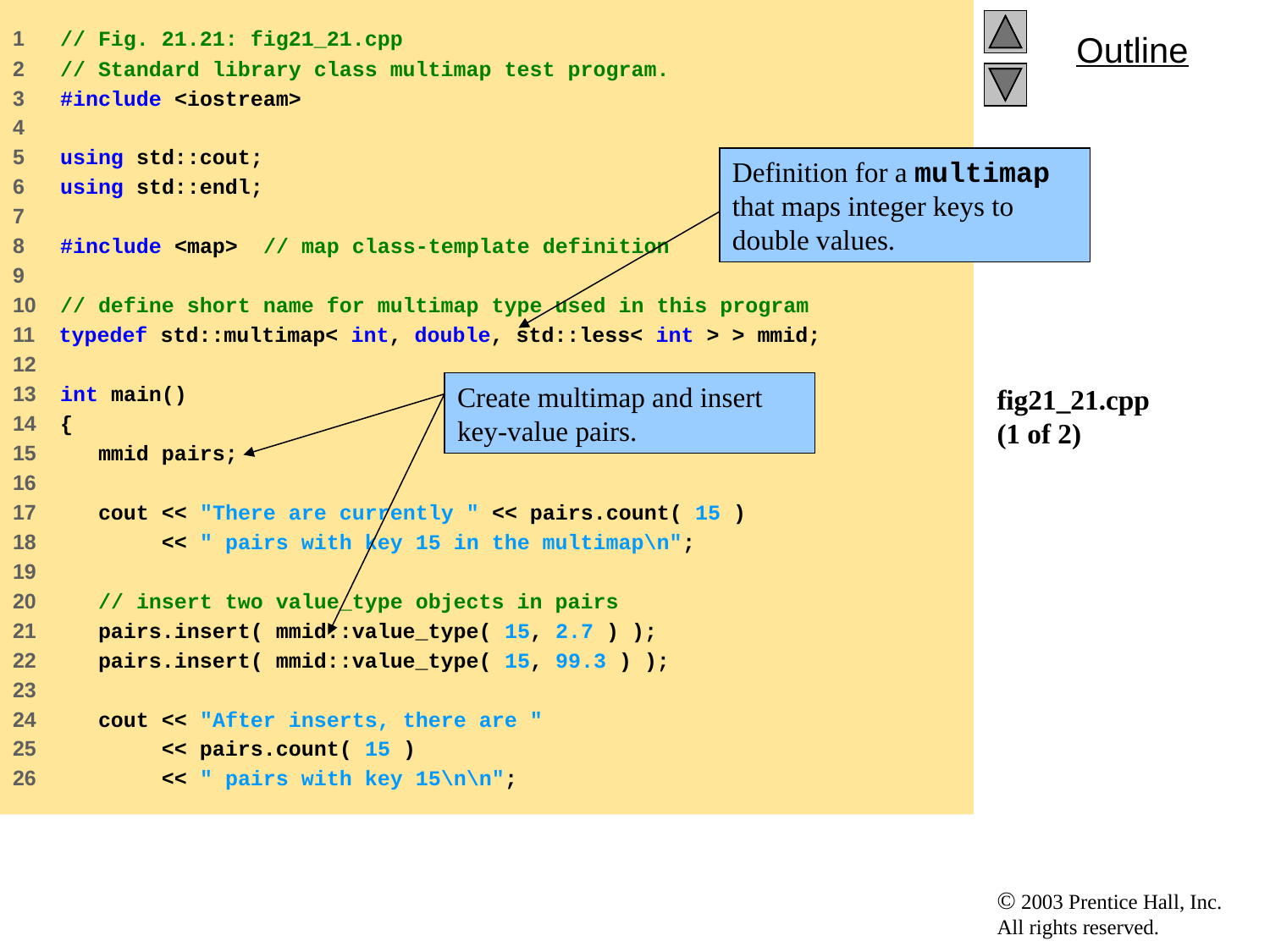

1      // Fig. 21.21: fig21_21.cpp
2      // Standard library class multimap test program.
3      #include <iostream>
4
5      using std::cout;
6      using std::endl;
7
8      #include <map>  // map class-template definition
9
10    // define short name for multimap type used in this program
11    typedef std::multimap< int, double, std::less< int > > mmid;
12
13    int main()
14    {
15       mmid pairs;
16
17       cout << "There are currently " << pairs.count( 15 )
18            << " pairs with key 15 in the multimap\n";
19
20       // insert two value_type objects in pairs
21       pairs.insert( mmid::value_type( 15, 2.7 ) );
22       pairs.insert( mmid::value_type( 15, 99.3 ) );
23
24       cout << "After inserts, there are "
25            << pairs.count( 15 )
26            << " pairs with key 15\n\n";

# fig21_21.cpp (1 of 2)
Definition for a multimap that maps integer keys to double values.
Create multimap and insert key-value pairs.